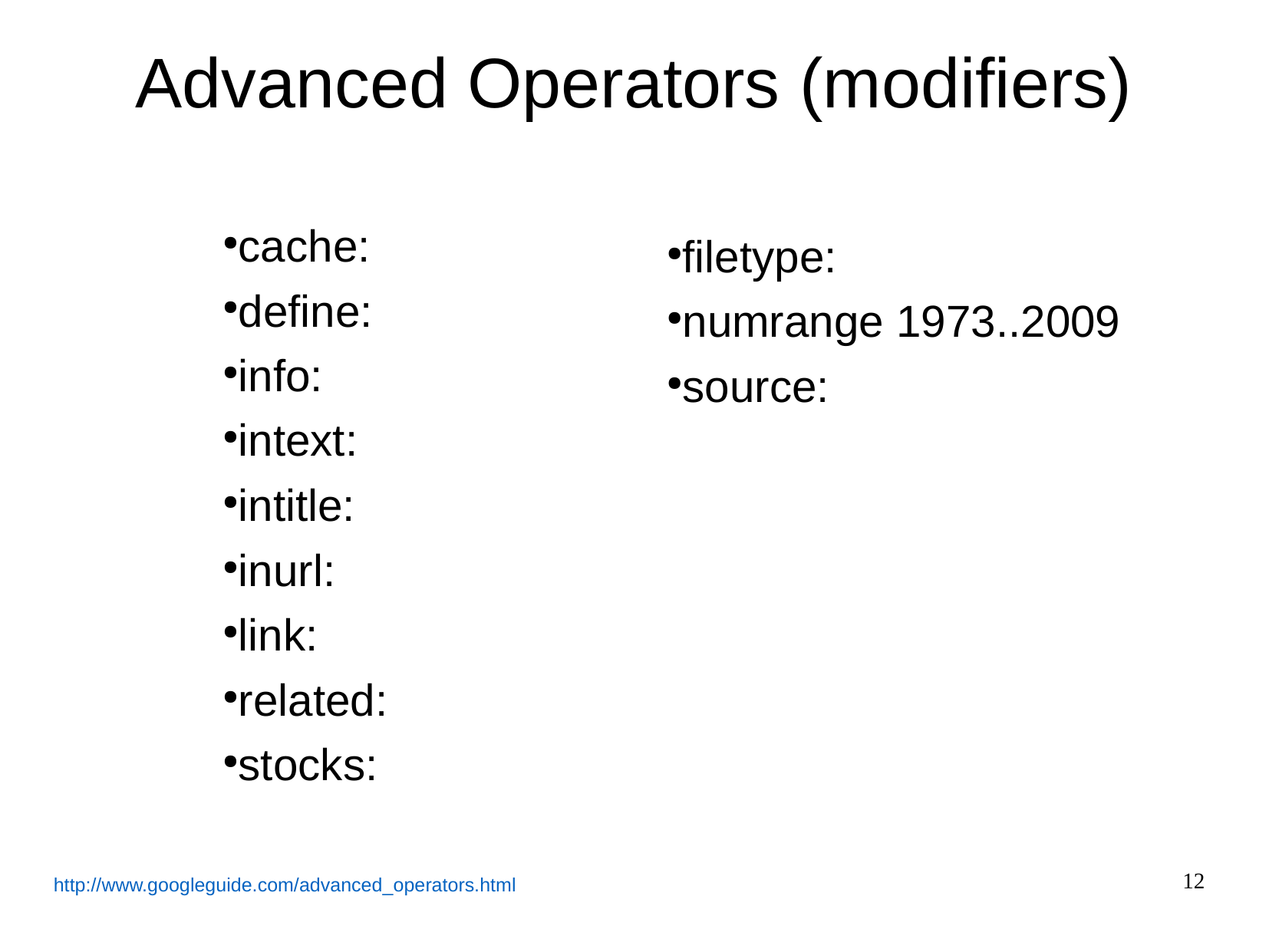

Advanced Operators (modifiers)
cache:
define:
info:
intext:
intitle:
inurl:
link:
related:
stocks:

filetype:
numrange 1973..2009
source:
12
http://www.googleguide.com/advanced_operators.html